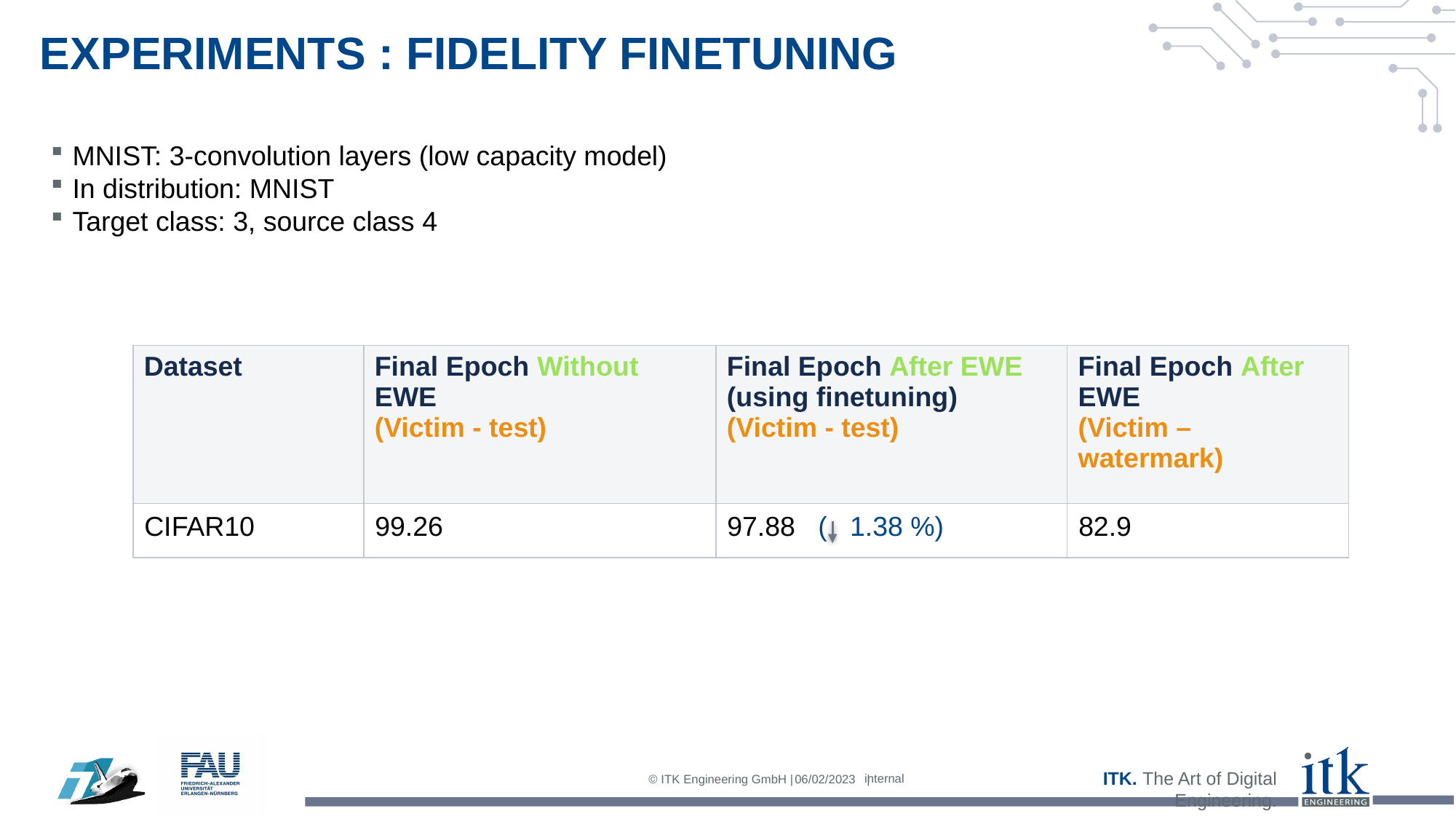

# Experiments : fidelity finetuning
MNIST: 3-convolution layers (low capacity model)
In distribution: MNIST
Target class: 3, source class 4

| Dataset | Final Epoch Without EWE (Victim - test) | Final Epoch After EWE (using finetuning) (Victim - test) | Final Epoch After EWE (Victim – watermark) |
| --- | --- | --- | --- |
| CIFAR10 | 99.26 | 97.88 ( 1.38 %) | 82.9 |
internal
06/02/2023